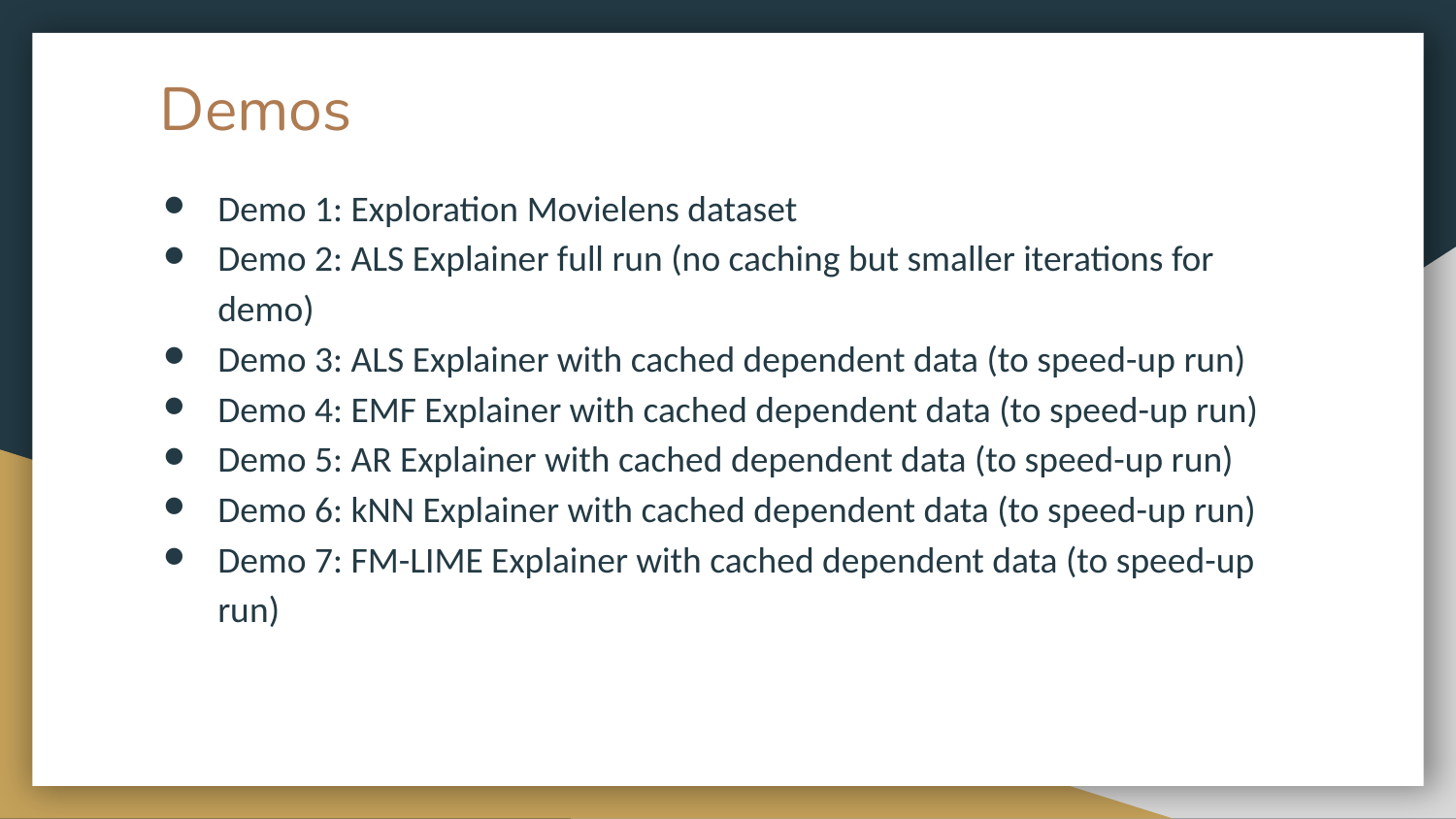

# Demos
Demo 1: Exploration Movielens dataset
Demo 2: ALS Explainer full run (no caching but smaller iterations for demo)
Demo 3: ALS Explainer with cached dependent data (to speed-up run)
Demo 4: EMF Explainer with cached dependent data (to speed-up run)
Demo 5: AR Explainer with cached dependent data (to speed-up run)
Demo 6: kNN Explainer with cached dependent data (to speed-up run)
Demo 7: FM-LIME Explainer with cached dependent data (to speed-up run)